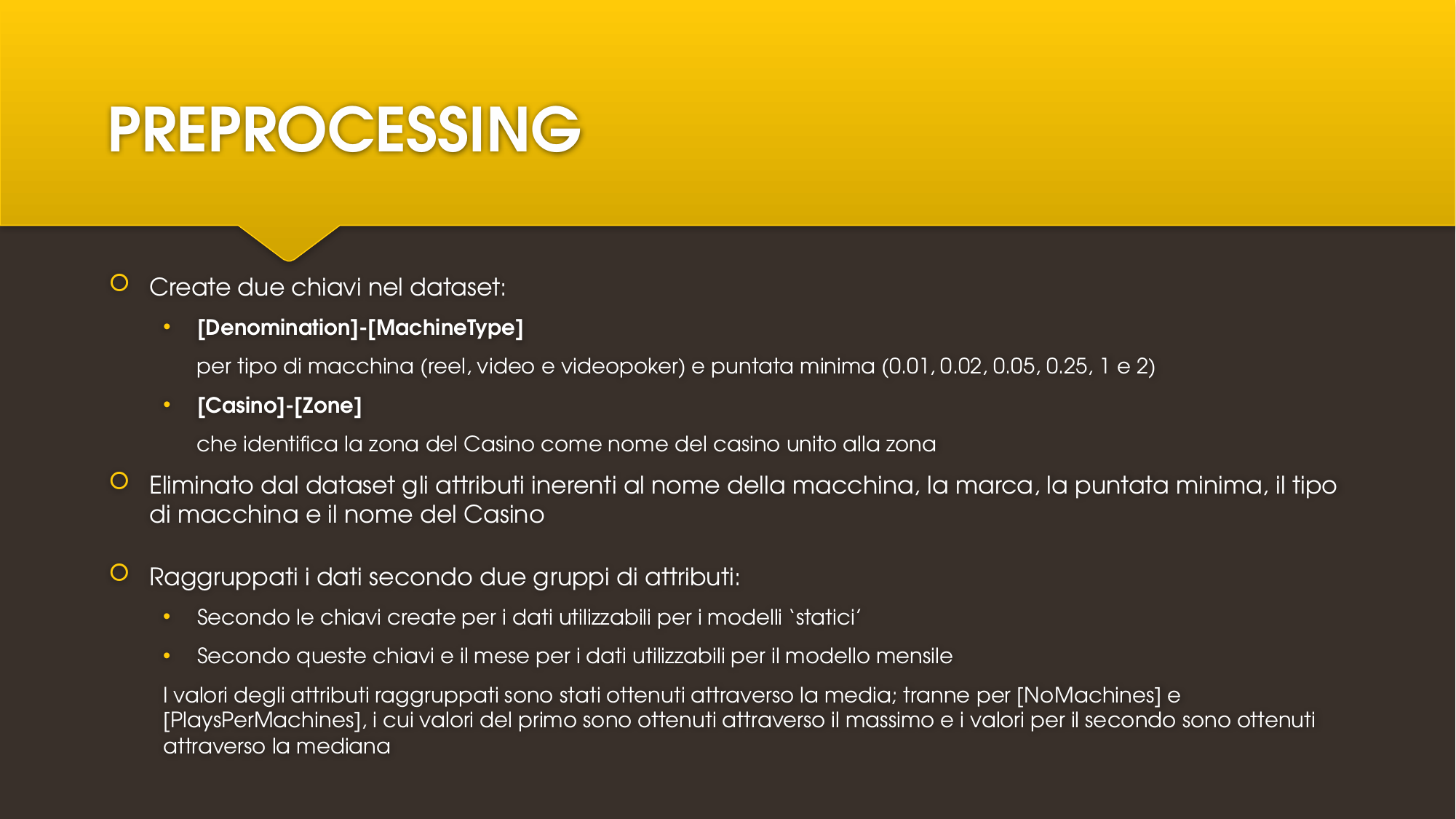

# PREPROCESSING
Create due chiavi nel dataset:
[Denomination]-[MachineType]
per tipo di macchina (reel, video e videopoker) e puntata minima (0.01, 0.02, 0.05, 0.25, 1 e 2)
[Casino]-[Zone]
che identifica la zona del Casino come nome del casino unito alla zona

Eliminato dal dataset gli attributi inerenti al nome della macchina, la marca, la puntata minima, il tipo di macchina e il nome del Casino

Raggruppati i dati secondo due gruppi di attributi:
Secondo le chiavi create per i dati utilizzabili per i modelli ‘statici’
Secondo queste chiavi e il mese per i dati utilizzabili per il modello mensile
I valori degli attributi raggruppati sono stati ottenuti attraverso la media; tranne per [NoMachines] e [PlaysPerMachines], i cui valori del primo sono ottenuti attraverso il massimo e i valori per il secondo sono ottenuti attraverso la mediana